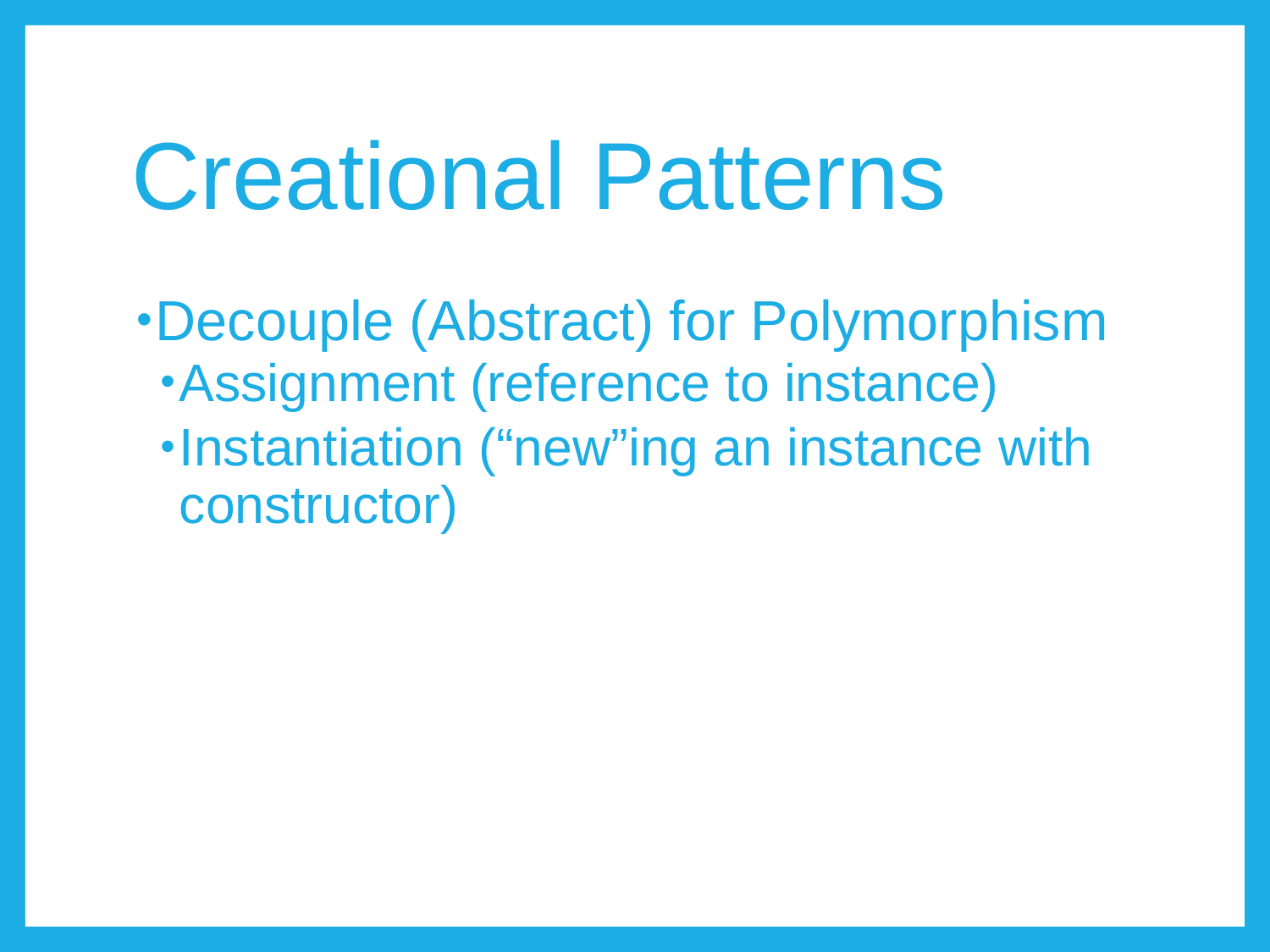

# Creational Patterns
Decouple (Abstract) for Polymorphism
Assignment (reference to instance)
Instantiation (“new”ing an instance with constructor)